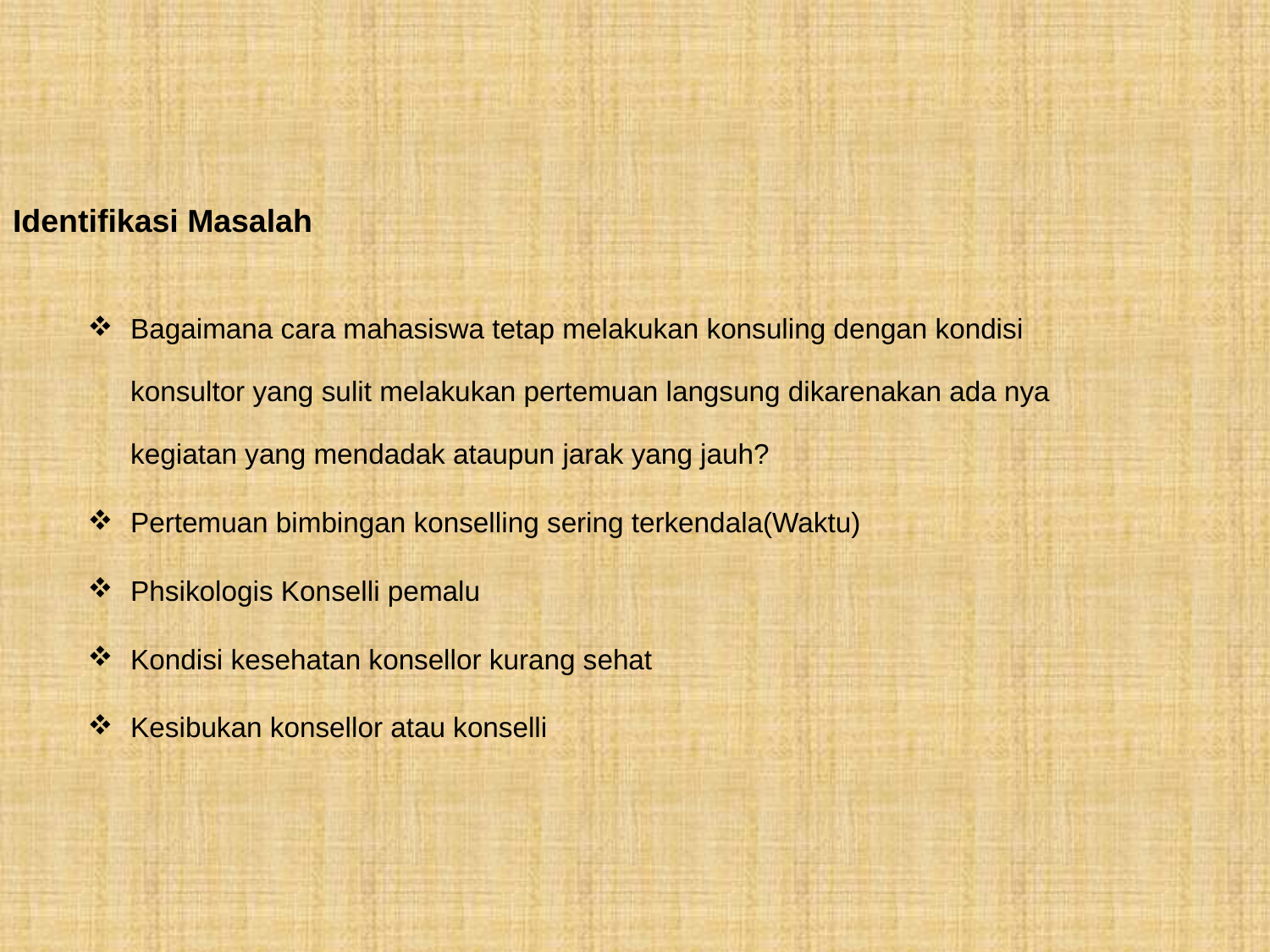

Identifikasi Masalah
Bagaimana cara mahasiswa tetap melakukan konsuling dengan kondisi konsultor yang sulit melakukan pertemuan langsung dikarenakan ada nya kegiatan yang mendadak ataupun jarak yang jauh?
Pertemuan bimbingan konselling sering terkendala(Waktu)
Phsikologis Konselli pemalu
Kondisi kesehatan konsellor kurang sehat
Kesibukan konsellor atau konselli